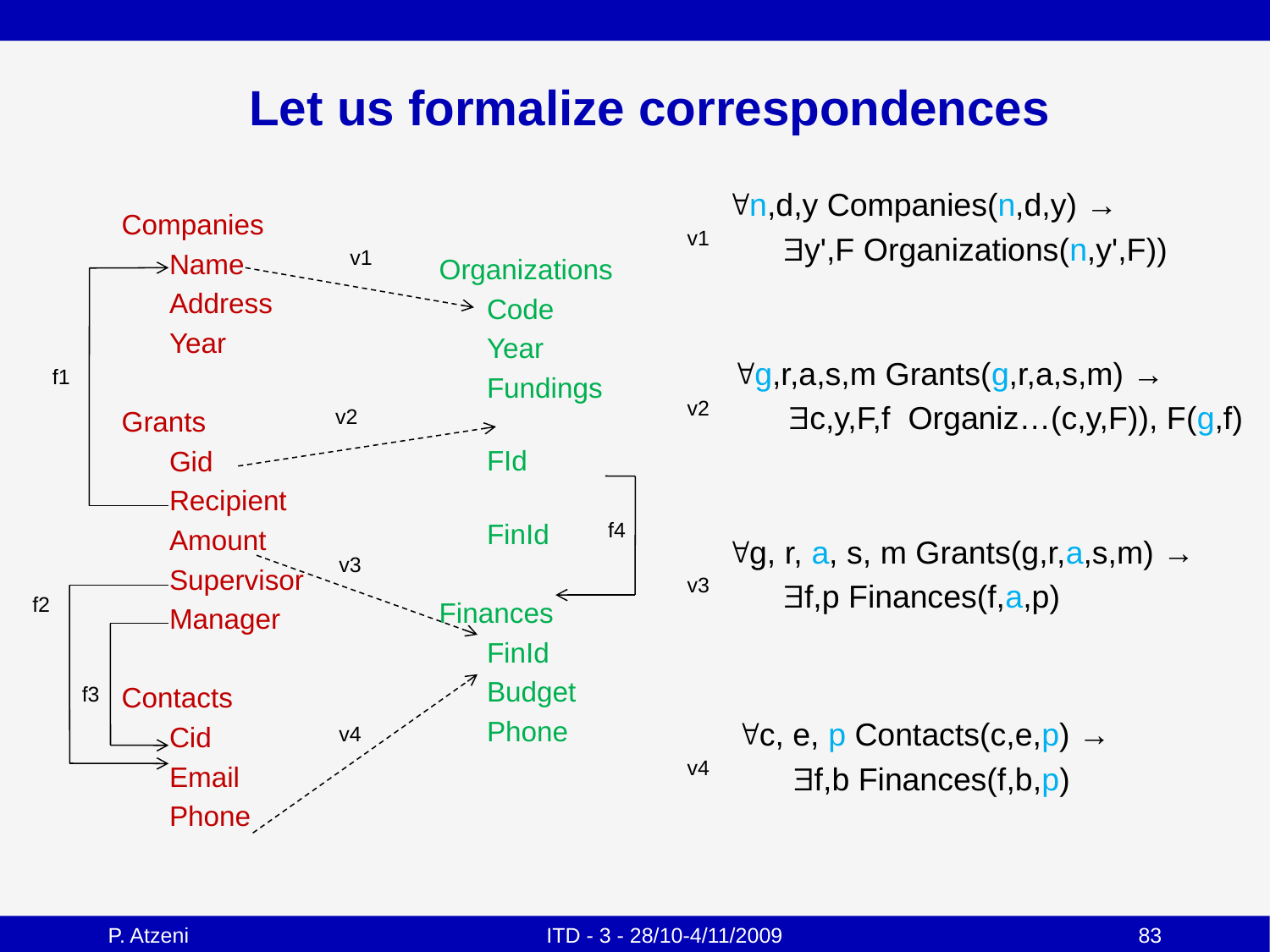

# Let us formalize correspondences
∀n,d,y Companies(n,d,y) →
	 ∃y',F Organizations(n,y',F))

v1
Companies
	Name
	Address
	Year

Grants
	Gid
	Recipient
	Amount
	Supervisor
	Manager

Contacts
	Cid
	Email
	Phone
f1
f2
f3
v1
Organizations
	Code
	Year
	Fundings
		FId
		FinId

Finances
	FinId
	Budget
	Phone

∀g,r,a,s,m Grants(g,r,a,s,m) →
	 ∃c,y,F,f  Organiz…(c,y,F)), F(g,f)

v2
v2
f4
∀g, r, a, s, m Grants(g,r,a,s,m) →
	 ∃f,p Finances(f,a,p)
v3
v3
v4
∀c, e, p Contacts(c,e,p) →
	 ∃f,b Finances(f,b,p)

v4
P. Atzeni
ITD - 3 - 28/10-4/11/2009
83